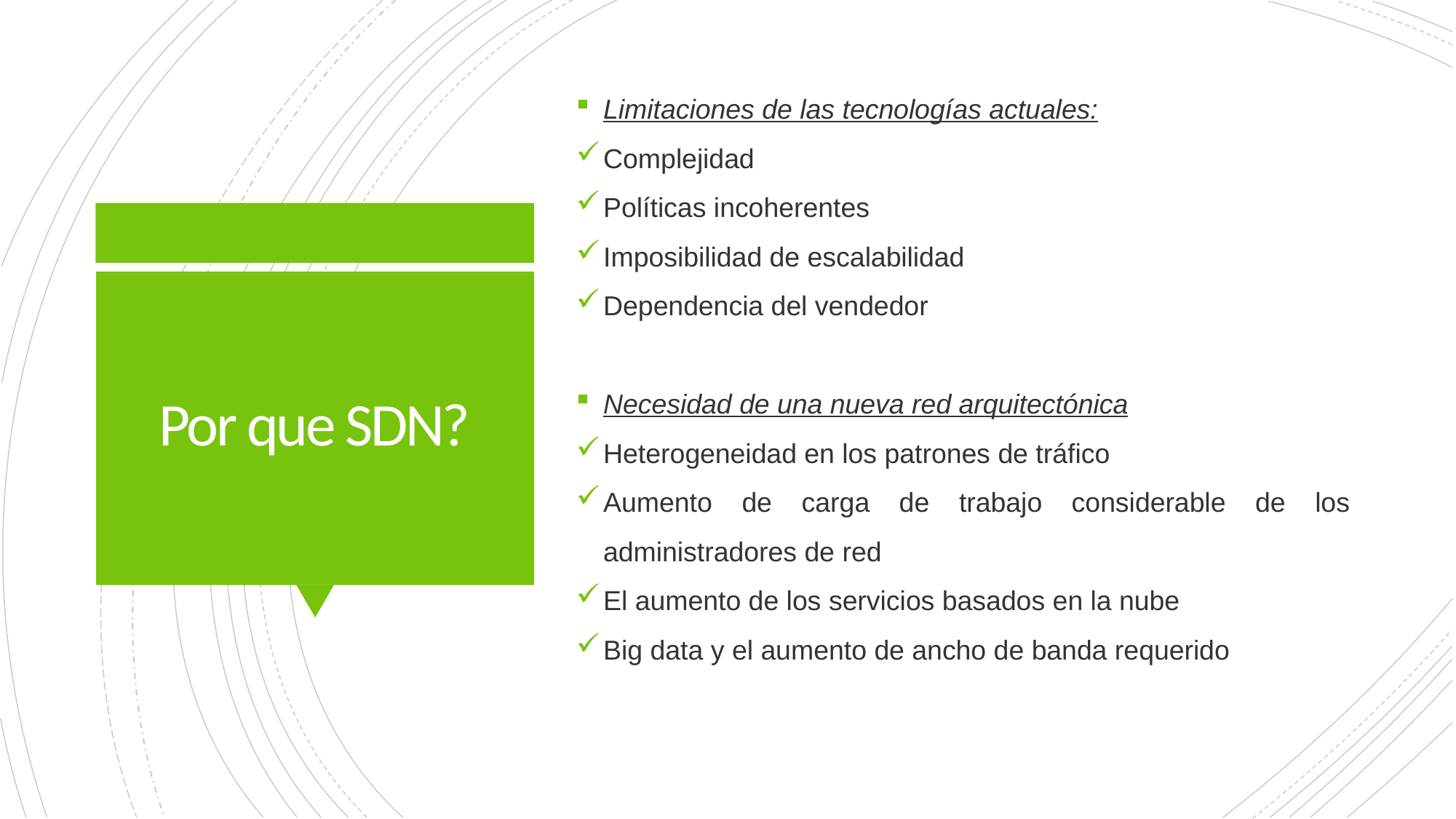

Limitaciones de las tecnologías actuales:
Complejidad
Políticas incoherentes
Imposibilidad de escalabilidad
Dependencia del vendedor

Necesidad de una nueva red arquitectónica
Heterogeneidad en los patrones de tráfico
Aumento de carga de trabajo considerable de los administradores de red
El aumento de los servicios basados en la nube
Big data y el aumento de ancho de banda requerido

# Por que SDN?